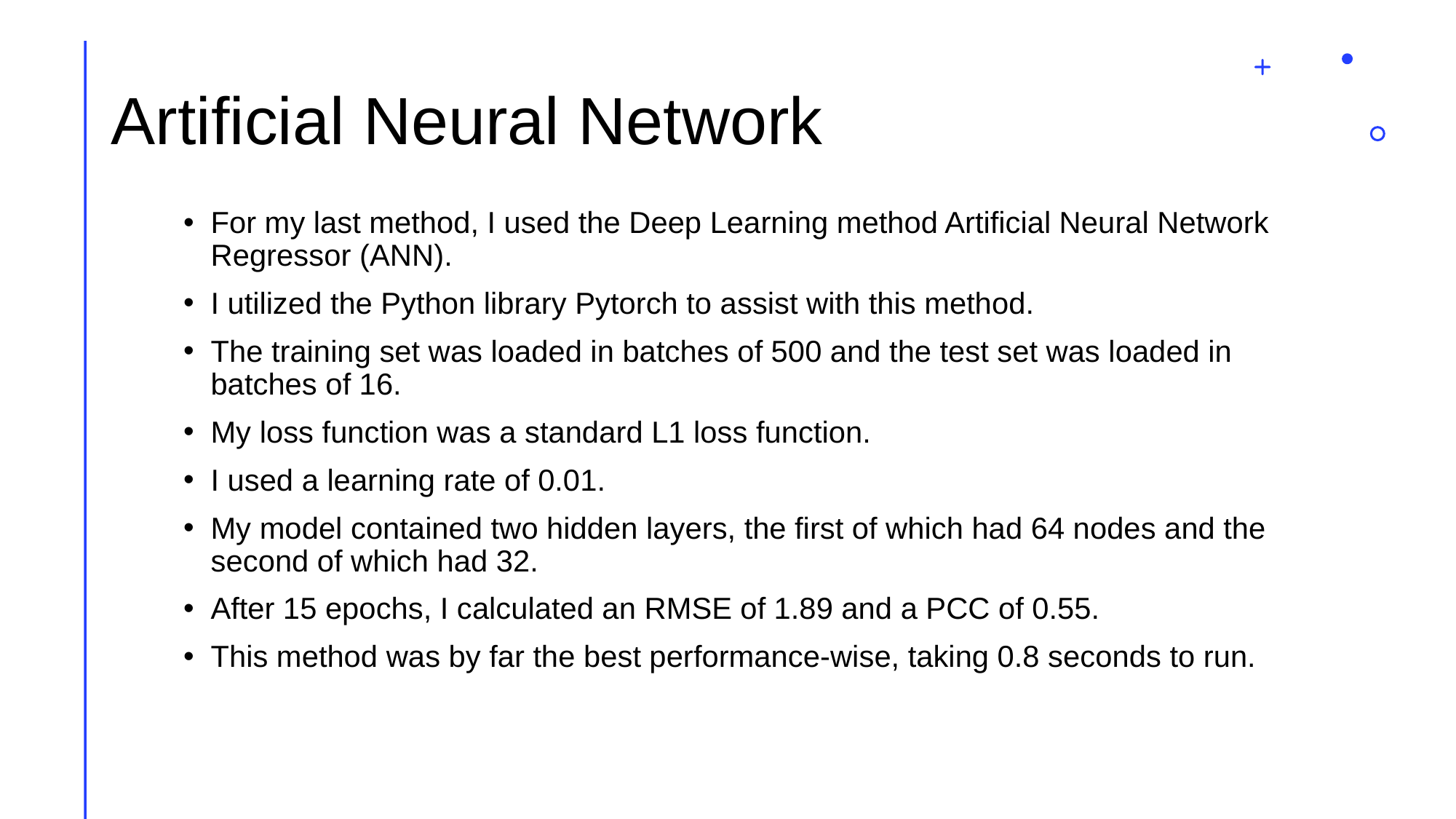

# Artificial Neural Network
For my last method, I used the Deep Learning method Artificial Neural Network Regressor (ANN).
I utilized the Python library Pytorch to assist with this method.
The training set was loaded in batches of 500 and the test set was loaded in batches of 16.
My loss function was a standard L1 loss function.
I used a learning rate of 0.01.
My model contained two hidden layers, the first of which had 64 nodes and the second of which had 32.
After 15 epochs, I calculated an RMSE of 1.89 and a PCC of 0.55.
This method was by far the best performance-wise, taking 0.8 seconds to run.